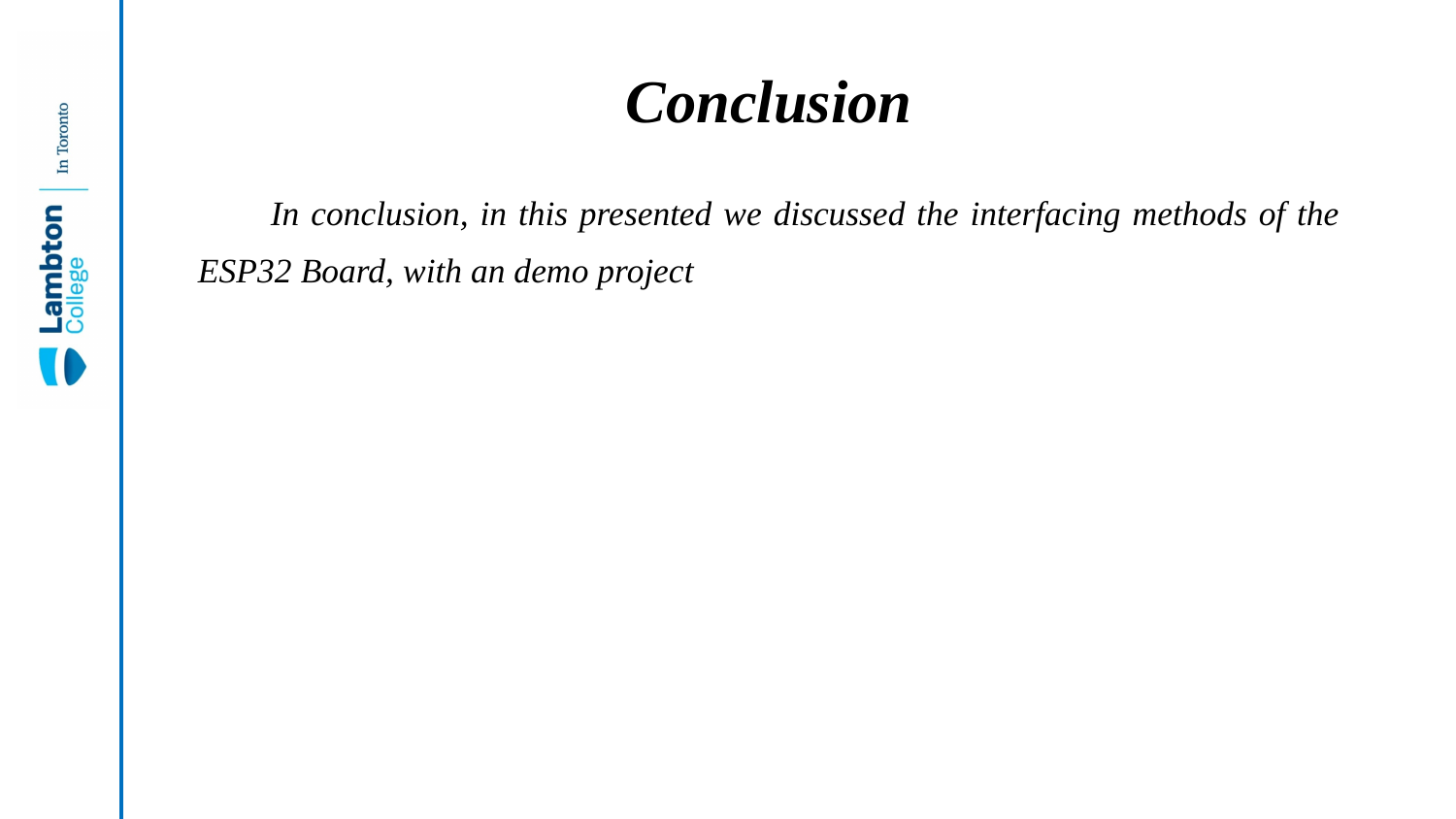

# Conclusion
In conclusion, in this presented we discussed the interfacing methods of the ESP32 Board, with an demo project